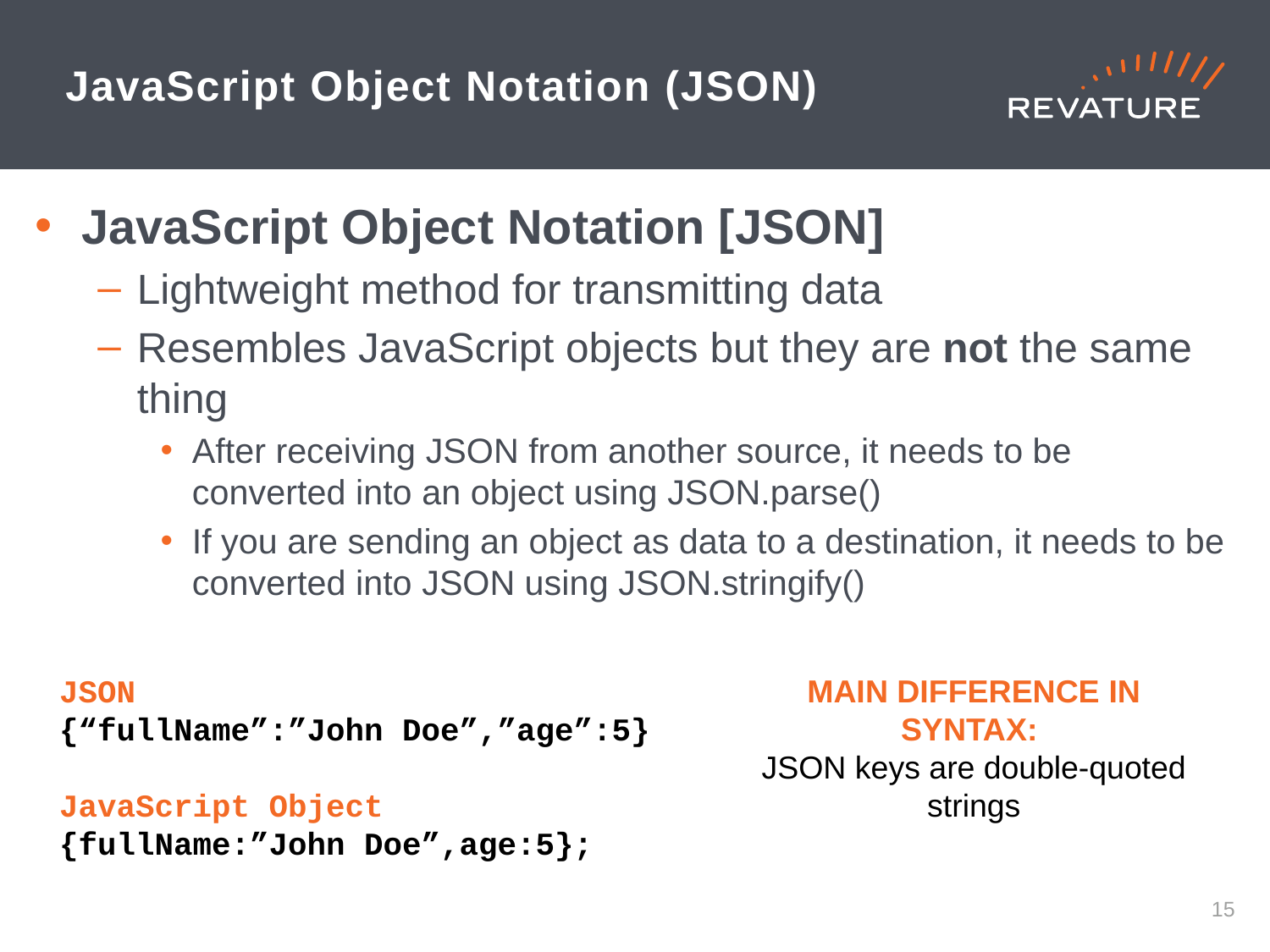

# JavaScript Object Notation (JSON)
JavaScript Object Notation [JSON]
Lightweight method for transmitting data
Resembles JavaScript objects but they are not the same thing
After receiving JSON from another source, it needs to be converted into an object using JSON.parse()
If you are sending an object as data to a destination, it needs to be converted into JSON using JSON.stringify()
JSON
{“fullName”:”John Doe”,”age”:5}

JavaScript Object
{fullName:”John Doe”,age:5};

MAIN DIFFERENCE IN SYNTAX:
JSON keys are double-quoted strings

15